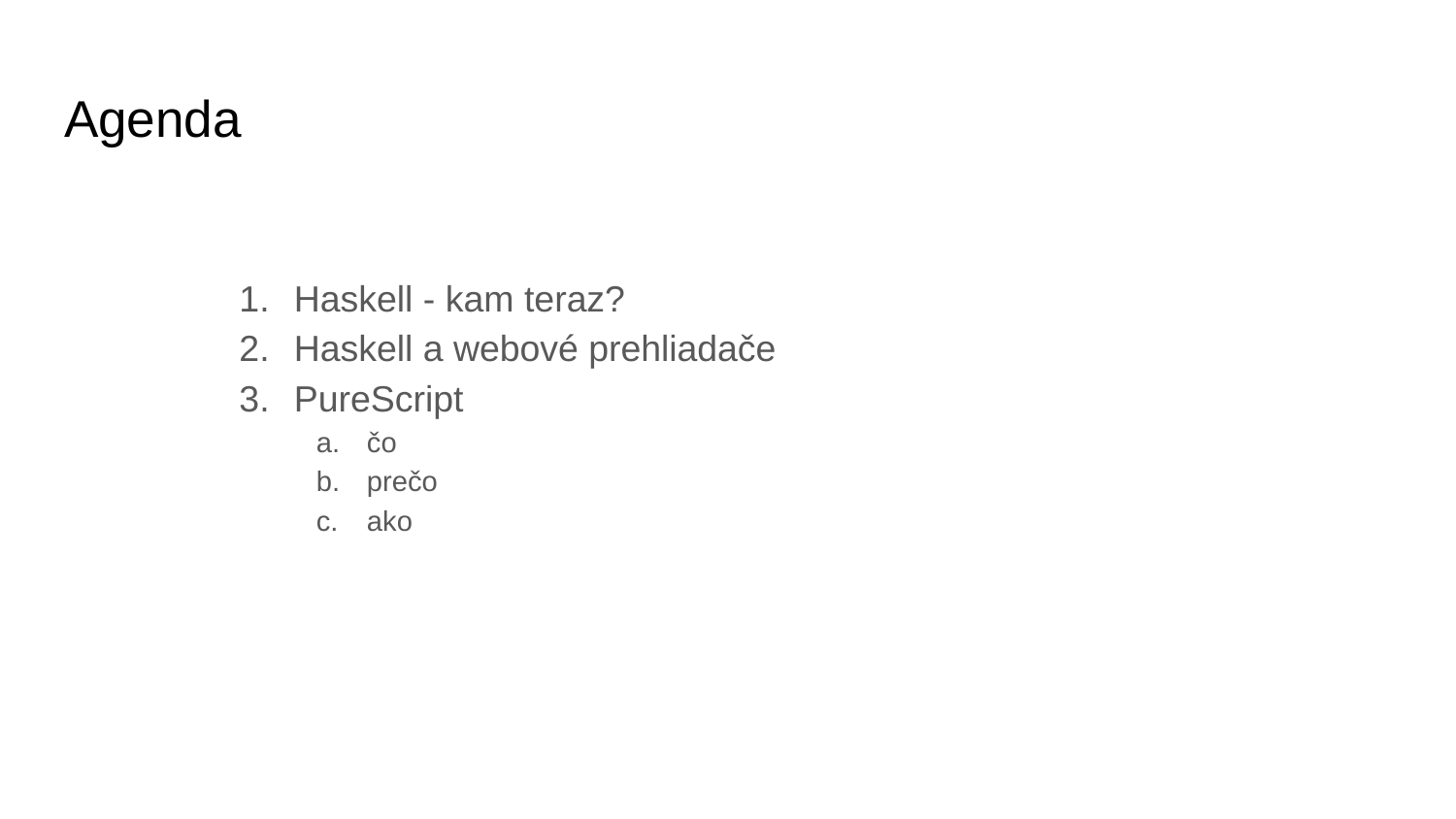

# Agenda
Haskell - kam teraz?
Haskell a webové prehliadače
PureScript
čo
prečo
ako